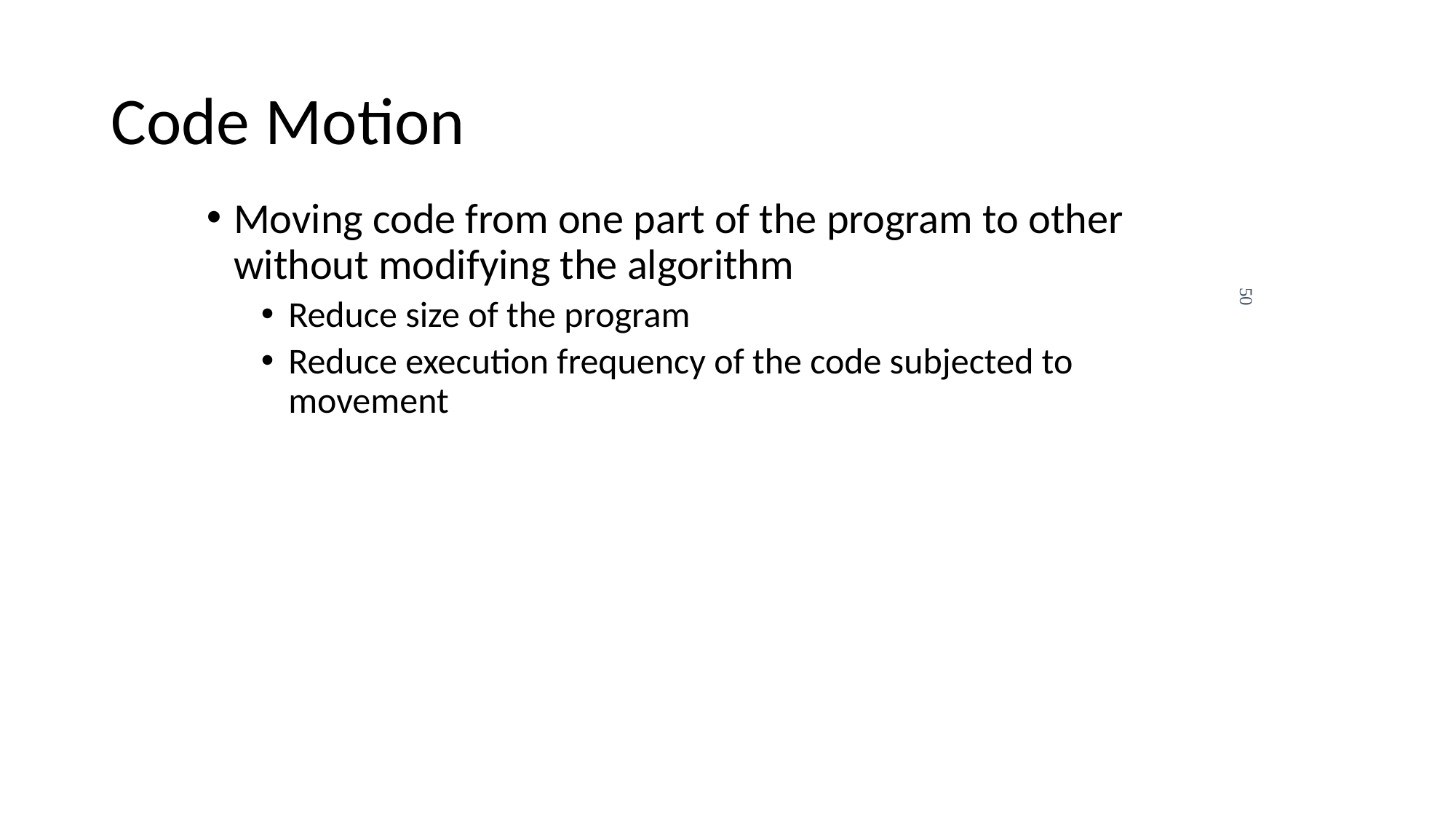

# Code Motion
Moving code from one part of the program to other without modifying the algorithm
Reduce size of the program
Reduce execution frequency of the code subjected to movement
50